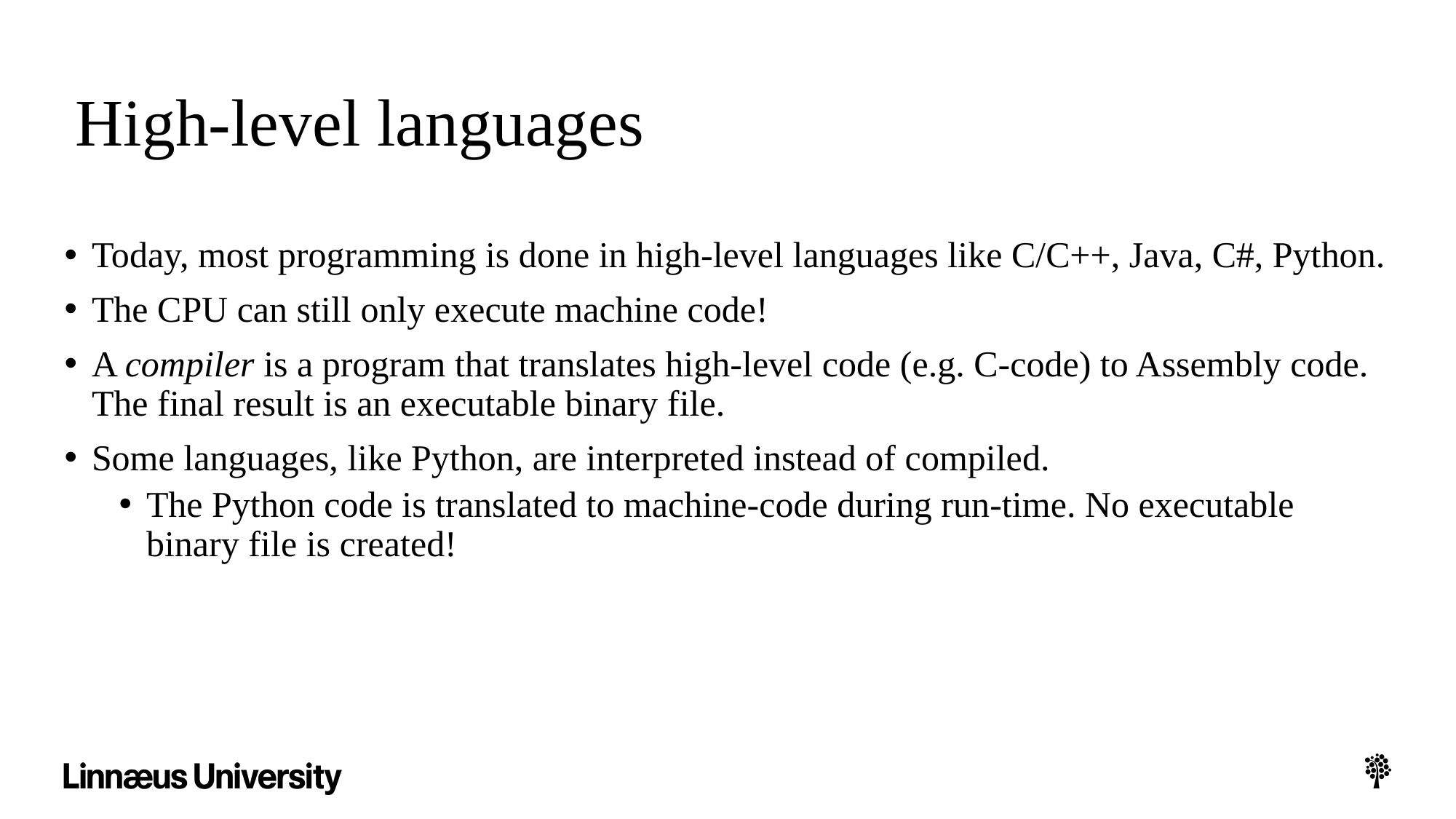

# High-level languages
Today, most programming is done in high-level languages like C/C++, Java, C#, Python.
The CPU can still only execute machine code!
A compiler is a program that translates high-level code (e.g. C-code) to Assembly code. The final result is an executable binary file.
Some languages, like Python, are interpreted instead of compiled.
The Python code is translated to machine-code during run-time. No executable binary file is created!